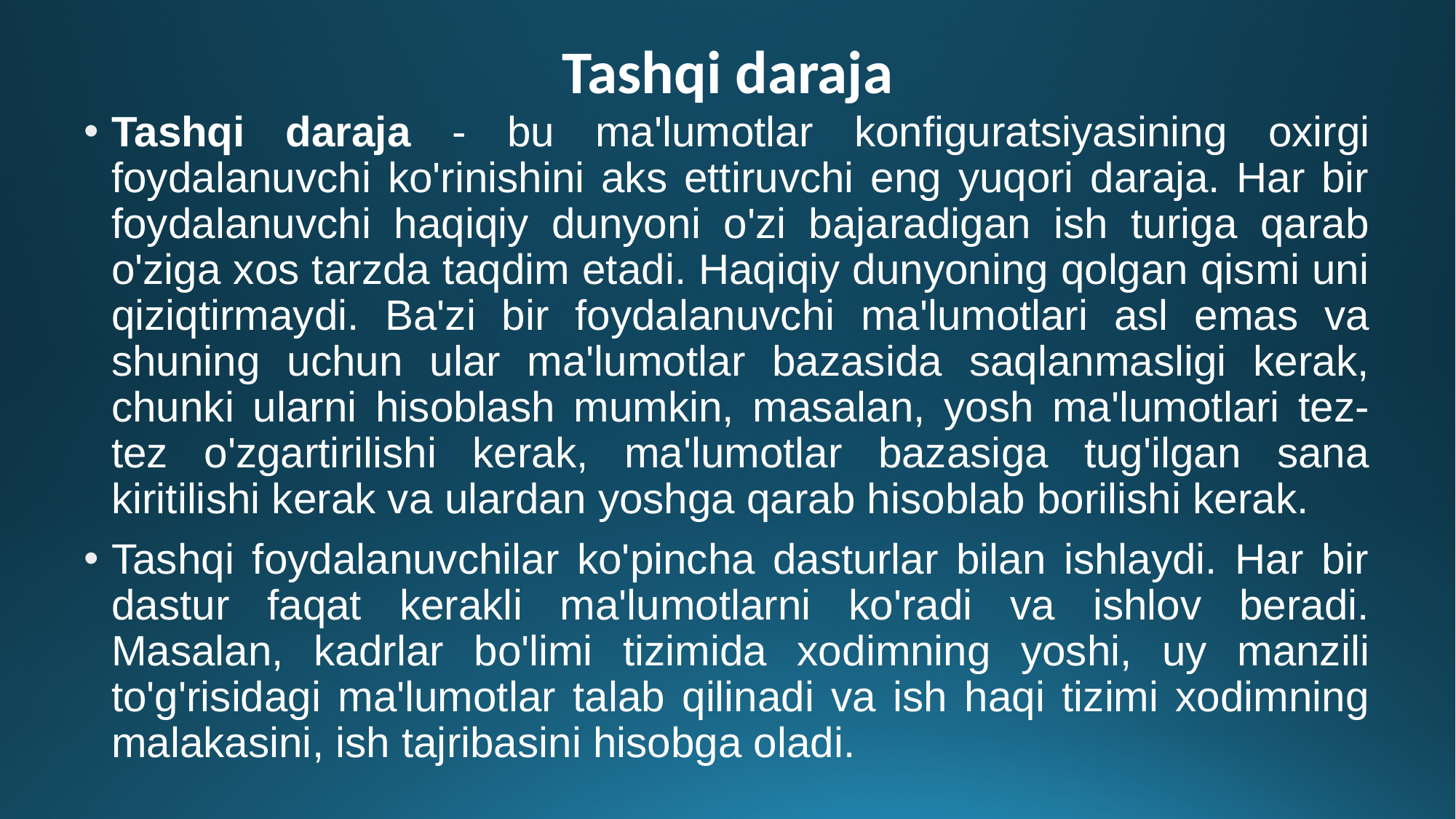

# Tashqi daraja
Tashqi daraja - bu ma'lumotlar konfiguratsiyasining oxirgi foydalanuvchi ko'rinishini aks ettiruvchi eng yuqori daraja. Har bir foydalanuvchi haqiqiy dunyoni o'zi bajaradigan ish turiga qarab o'ziga xos tarzda taqdim etadi. Haqiqiy dunyoning qolgan qismi uni qiziqtirmaydi. Ba'zi bir foydalanuvchi ma'lumotlari asl emas va shuning uchun ular ma'lumotlar bazasida saqlanmasligi kerak, chunki ularni hisoblash mumkin, masalan, yosh ma'lumotlari tez-tez o'zgartirilishi kerak, ma'lumotlar bazasiga tug'ilgan sana kiritilishi kerak va ulardan yoshga qarab hisoblab borilishi kerak.
Tashqi foydalanuvchilar ko'pincha dasturlar bilan ishlaydi. Har bir dastur faqat kerakli ma'lumotlarni ko'radi va ishlov beradi. Masalan, kadrlar bo'limi tizimida xodimning yoshi, uy manzili to'g'risidagi ma'lumotlar talab qilinadi va ish haqi tizimi xodimning malakasini, ish tajribasini hisobga oladi.